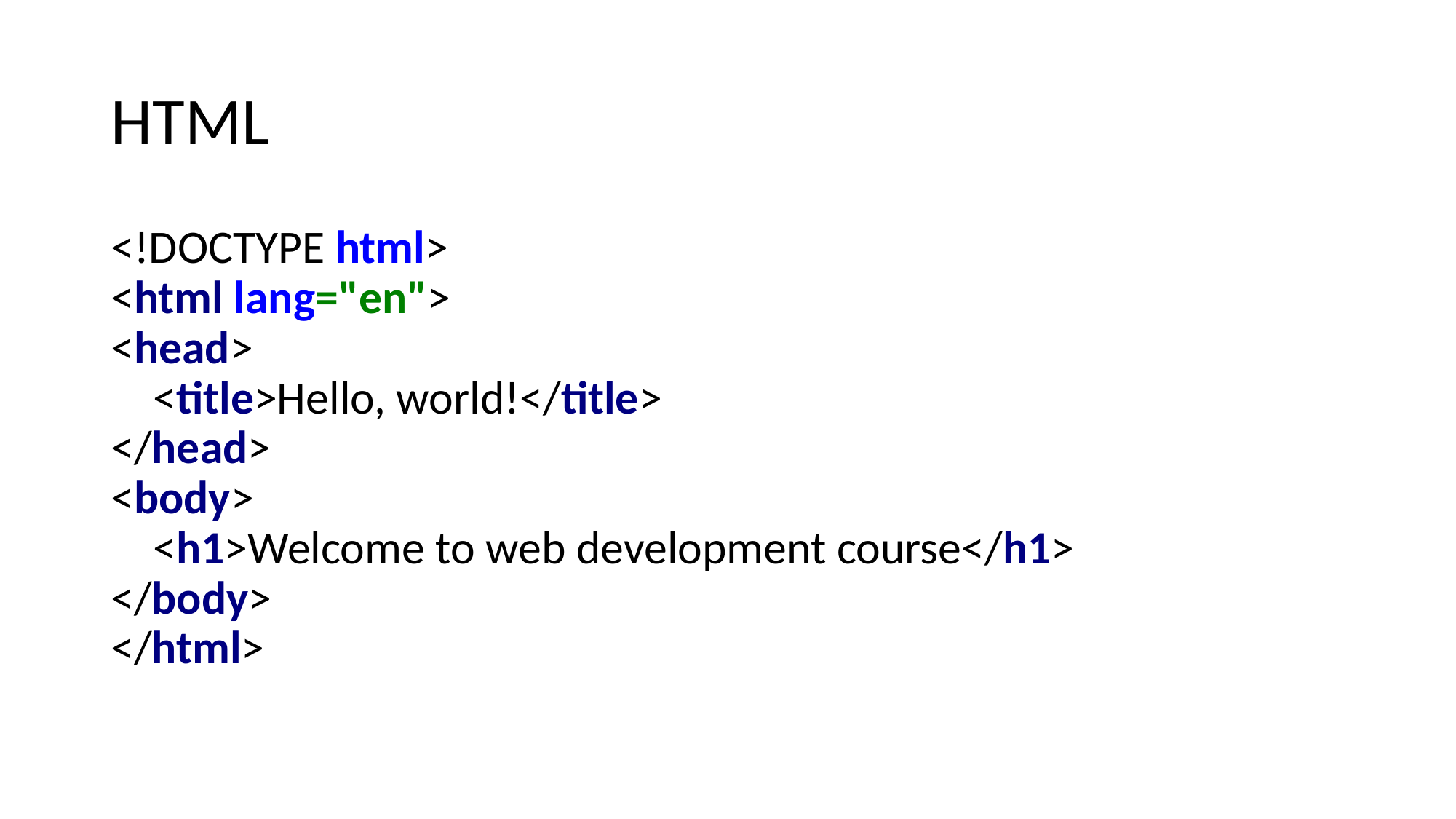

# HTML
<!DOCTYPE html>
<html lang="en">
<head>
    <title>Hello, world!</title>
</head>
<body>
    <h1>Welcome to web development course</h1>
</body>
</html>